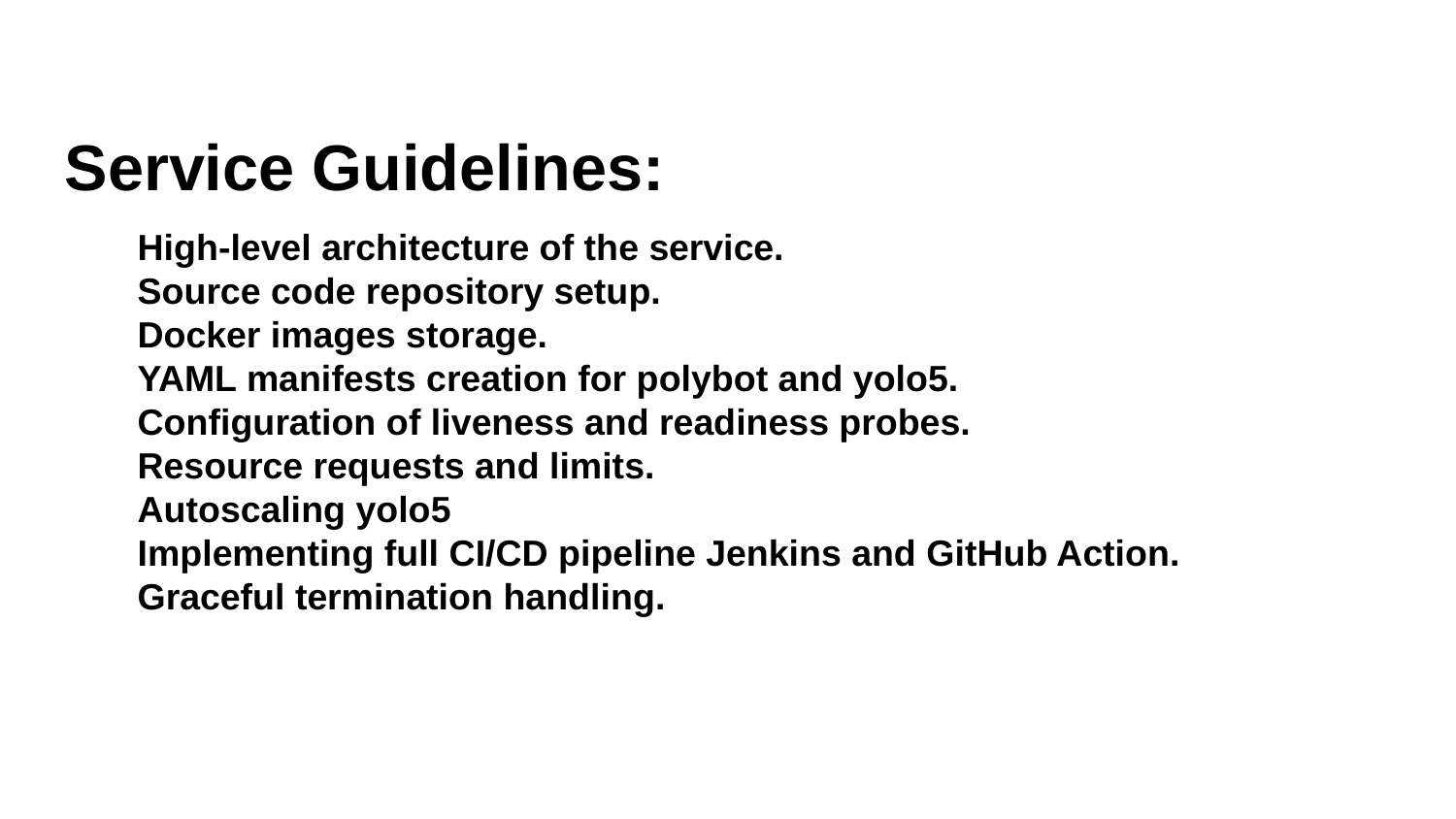

# Service Guidelines:
High-level architecture of the service.
Source code repository setup.
Docker images storage.
YAML manifests creation for polybot and yolo5.
Configuration of liveness and readiness probes.
Resource requests and limits.
Autoscaling yolo5
Implementing full CI/CD pipeline Jenkins and GitHub Action.
Graceful termination handling.